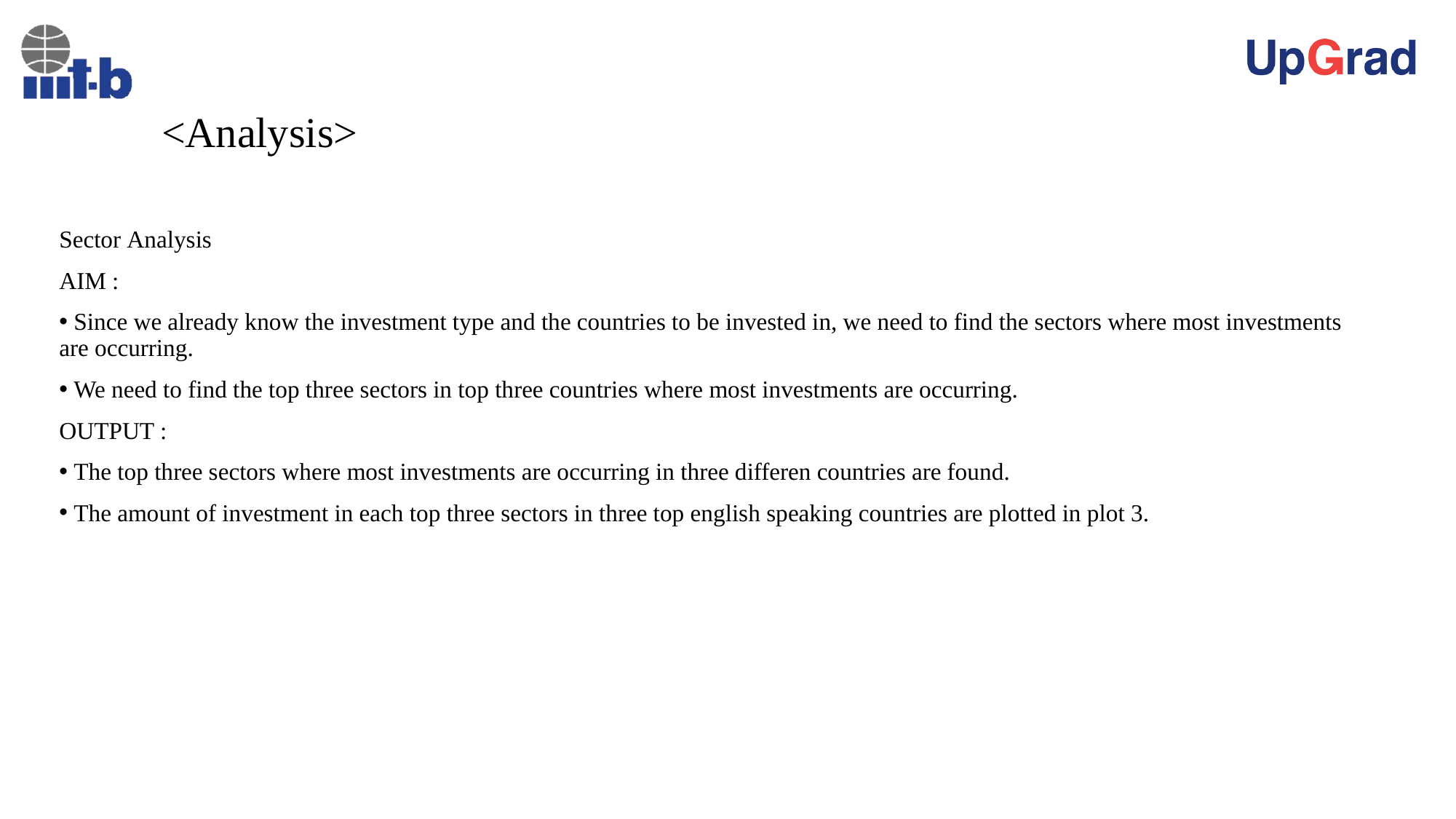

# <Analysis>
Sector Analysis
AIM :
 Since we already know the investment type and the countries to be invested in, we need to find the sectors where most investments are occurring.
 We need to find the top three sectors in top three countries where most investments are occurring.
OUTPUT :
 The top three sectors where most investments are occurring in three differen countries are found.
 The amount of investment in each top three sectors in three top english speaking countries are plotted in plot 3.